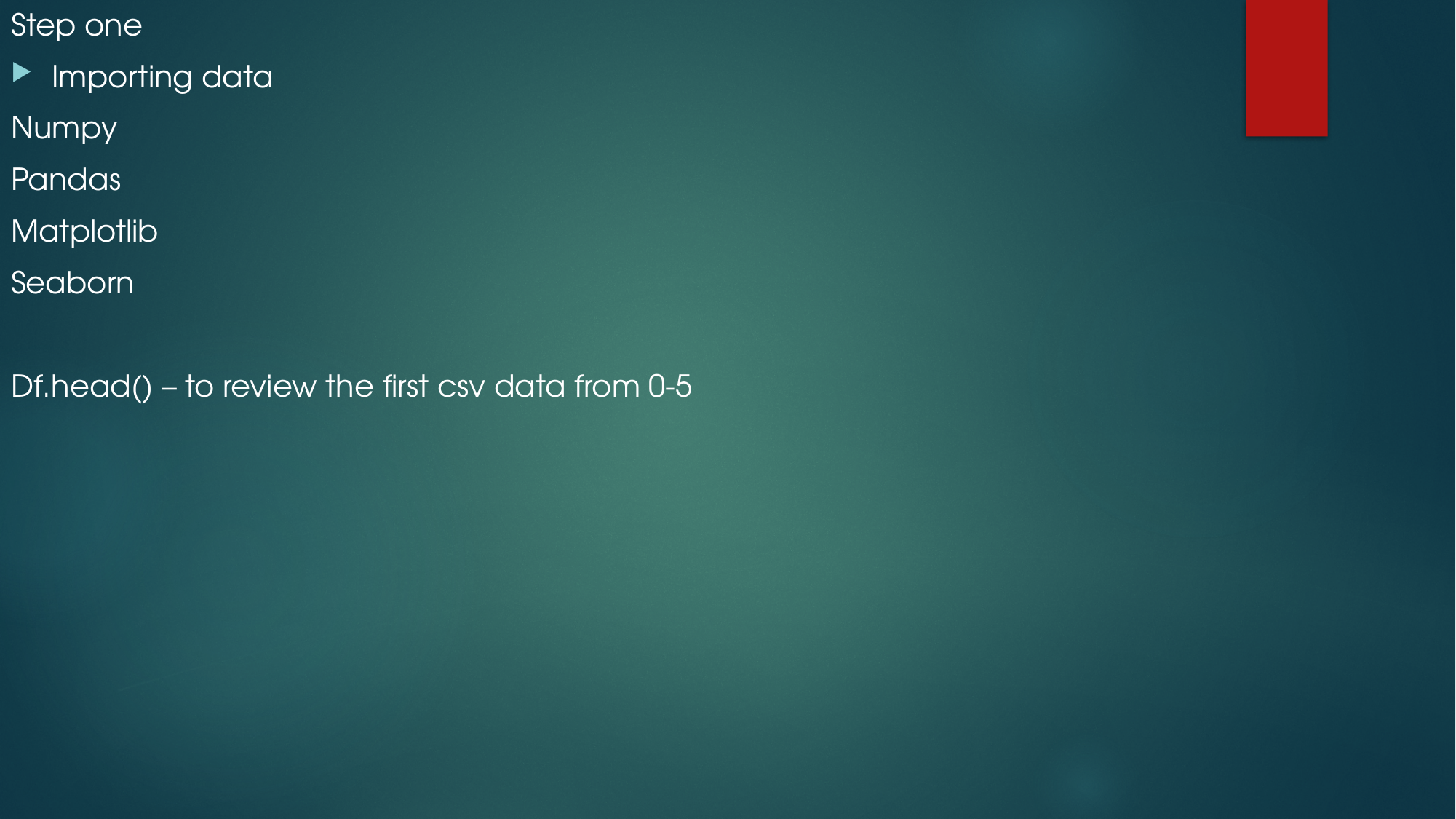

Step one
Importing data
Numpy
Pandas
Matplotlib
Seaborn

Df.head() – to review the first csv data from 0-5